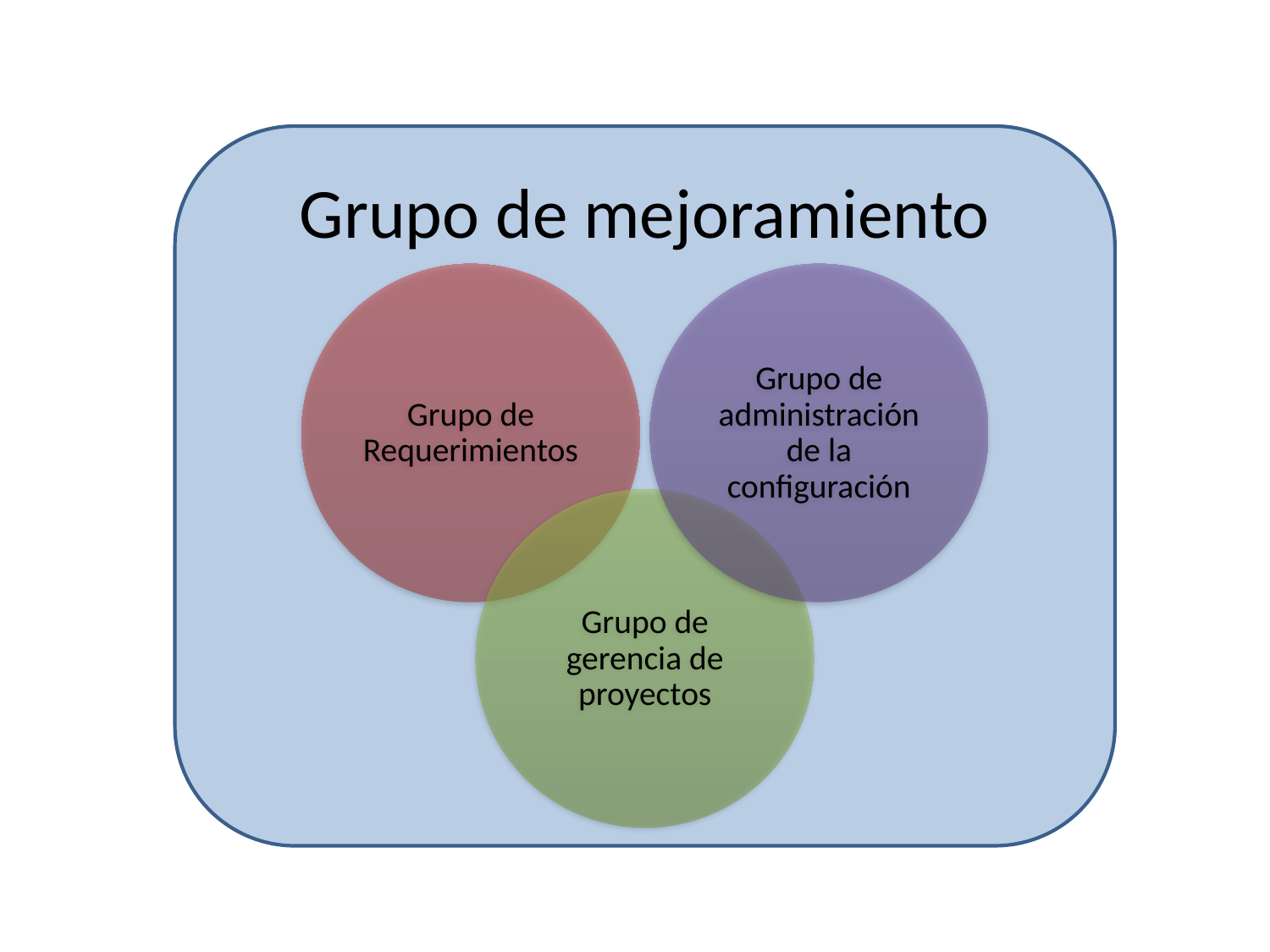

Grupo de mejoramiento
Grupo de Requerimientos
Grupo de gerencia de proyectos
Grupo de administración de la configuración